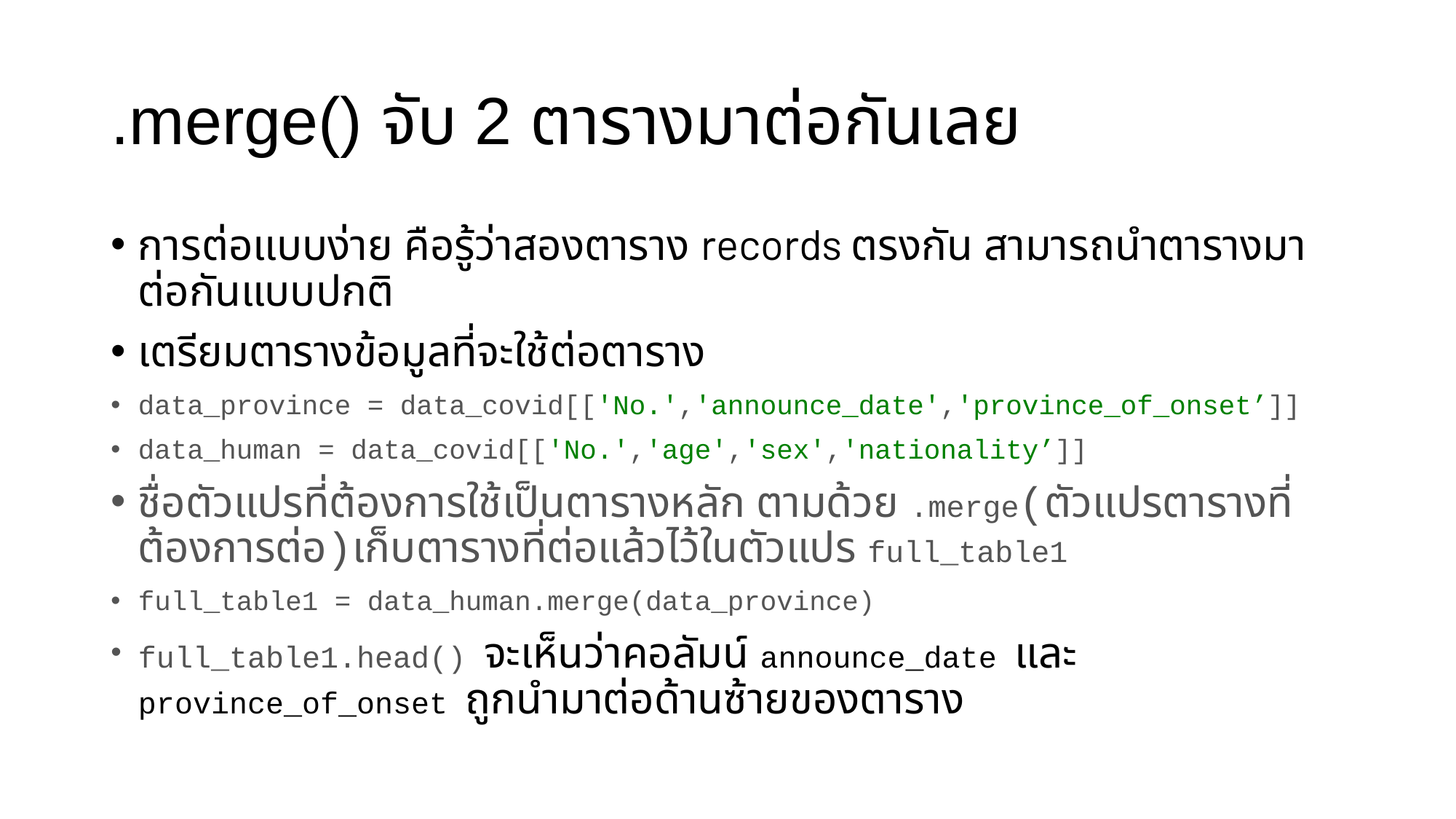

# .merge() จับ 2 ตารางมาต่อกันเลย
การต่อแบบง่าย คือรู้ว่าสองตาราง records ตรงกัน สามารถนำตารางมาต่อกันแบบปกติ
เตรียมตารางข้อมูลที่จะใช้ต่อตาราง
data_province = data_covid[['No.','announce_date','province_of_onset’]]
data_human = data_covid[['No.','age','sex','nationality’]]
ชื่อตัวแปรที่ต้องการใช้เป็นตารางหลัก ตามด้วย .merge(ตัวแปรตารางที่ต้องการต่อ)เก็บตารางที่ต่อแล้วไว้ในตัวแปร full_table1
full_table1 = data_human.merge(data_province)
full_table1.head() จะเห็นว่าคอลัมน์ announce_date และ province_of_onset ถูกนำมาต่อด้านซ้ายของตาราง